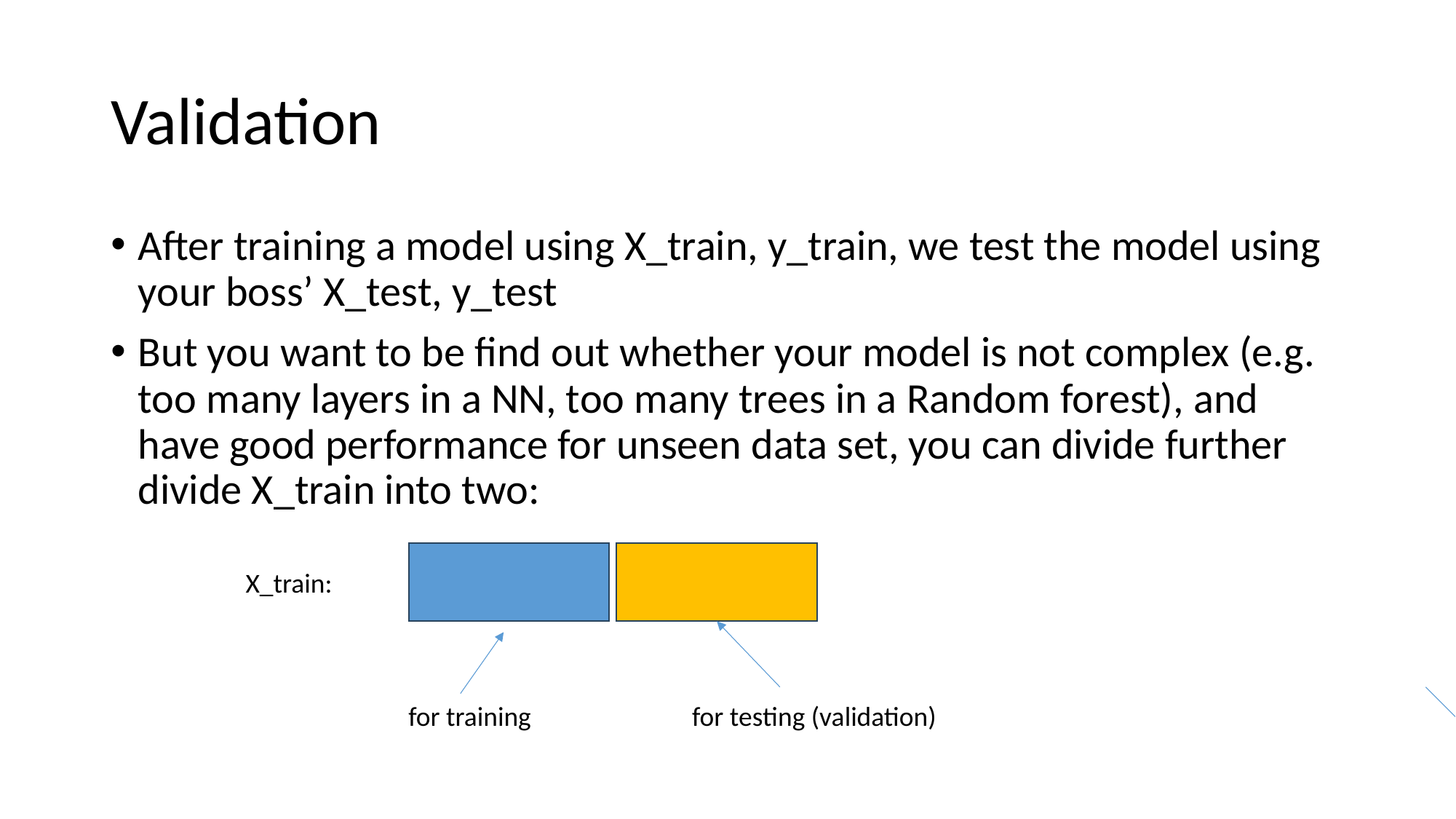

# Validation
After training a model using X_train, y_train, we test the model using your boss’ X_test, y_test
But you want to be find out whether your model is not complex (e.g. too many layers in a NN, too many trees in a Random forest), and have good performance for unseen data set, you can divide further divide X_train into two:

X_train:
for training
for testing (validation)